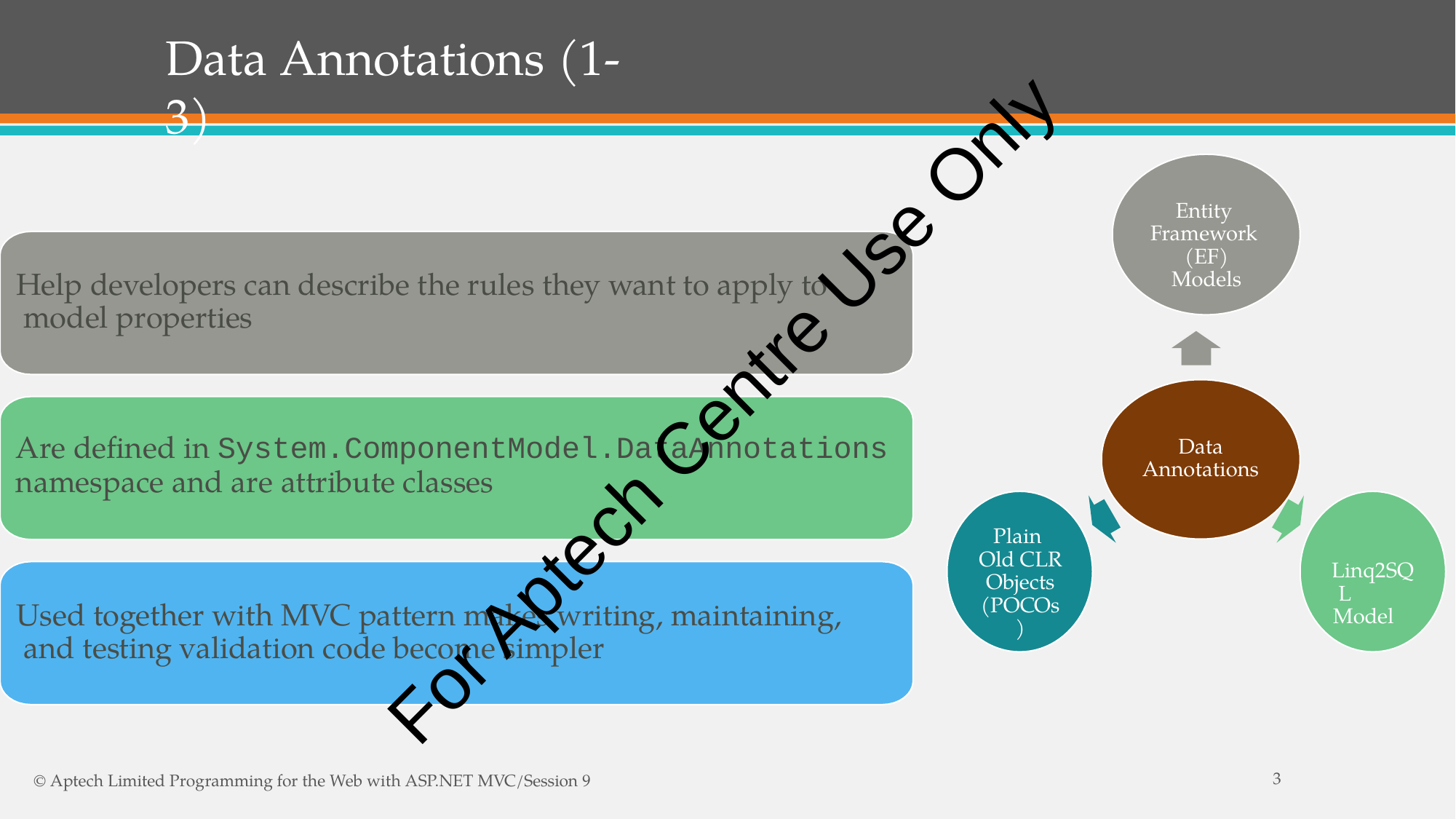

# Data Annotations (1-3)

Entity  Framework  (EF) Models

Help developers can describe the rules they want to apply to  model properties

For Aptech Centre Use Only

Are defined in System.ComponentModel.DataAnnotations
namespace and are attribute classes
Data  Annotations

Plain  Old CLR  Objects  (POCOs)
Linq2SQ  L Model

Used together with MVC pattern makes writing, maintaining,  and testing validation code become simpler
3
© Aptech Limited Programming for the Web with ASP.NET MVC/Session 9